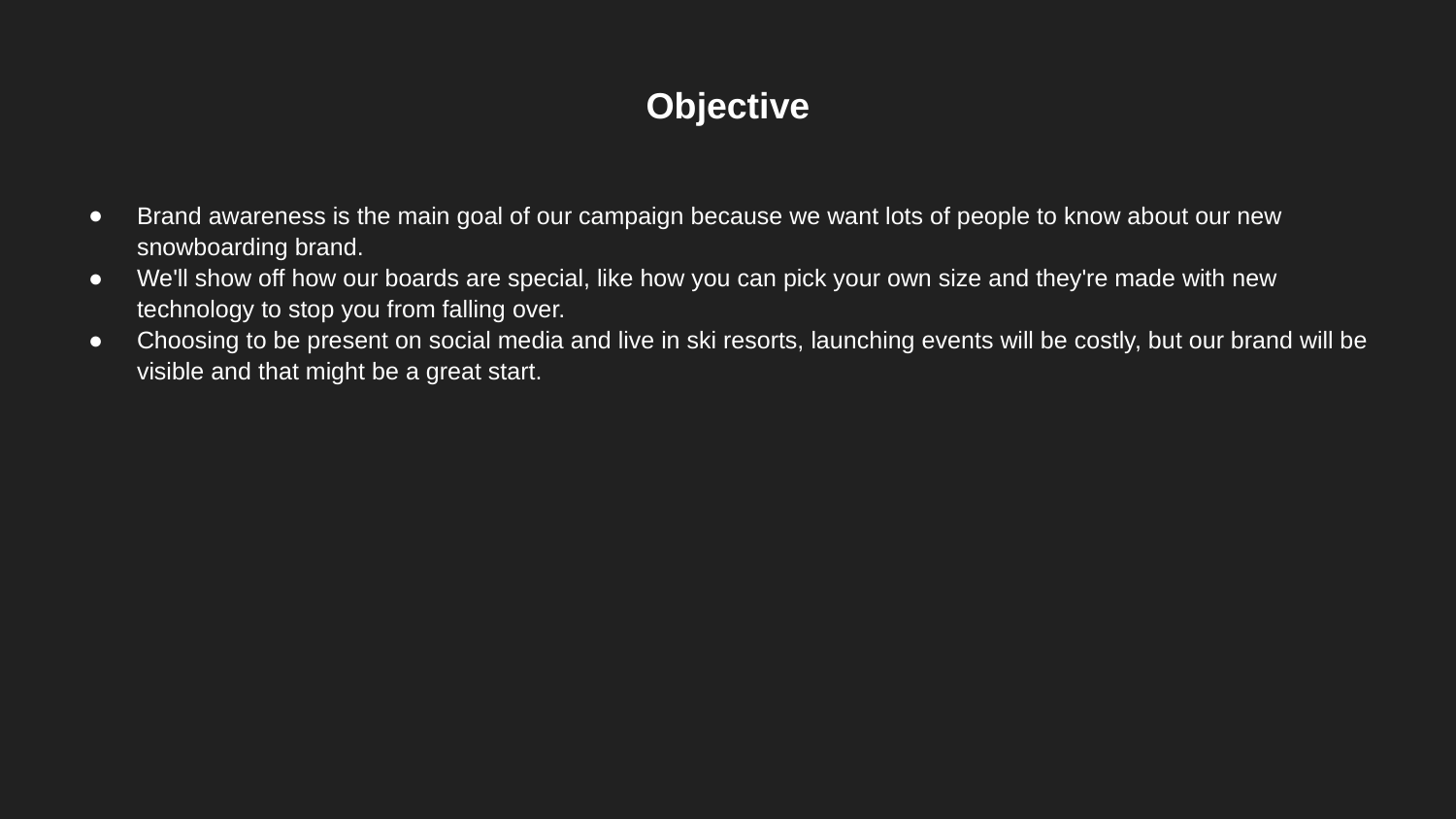

# Objective
Brand awareness is the main goal of our campaign because we want lots of people to know about our new snowboarding brand.
We'll show off how our boards are special, like how you can pick your own size and they're made with new technology to stop you from falling over.
Choosing to be present on social media and live in ski resorts, launching events will be costly, but our brand will be visible and that might be a great start.